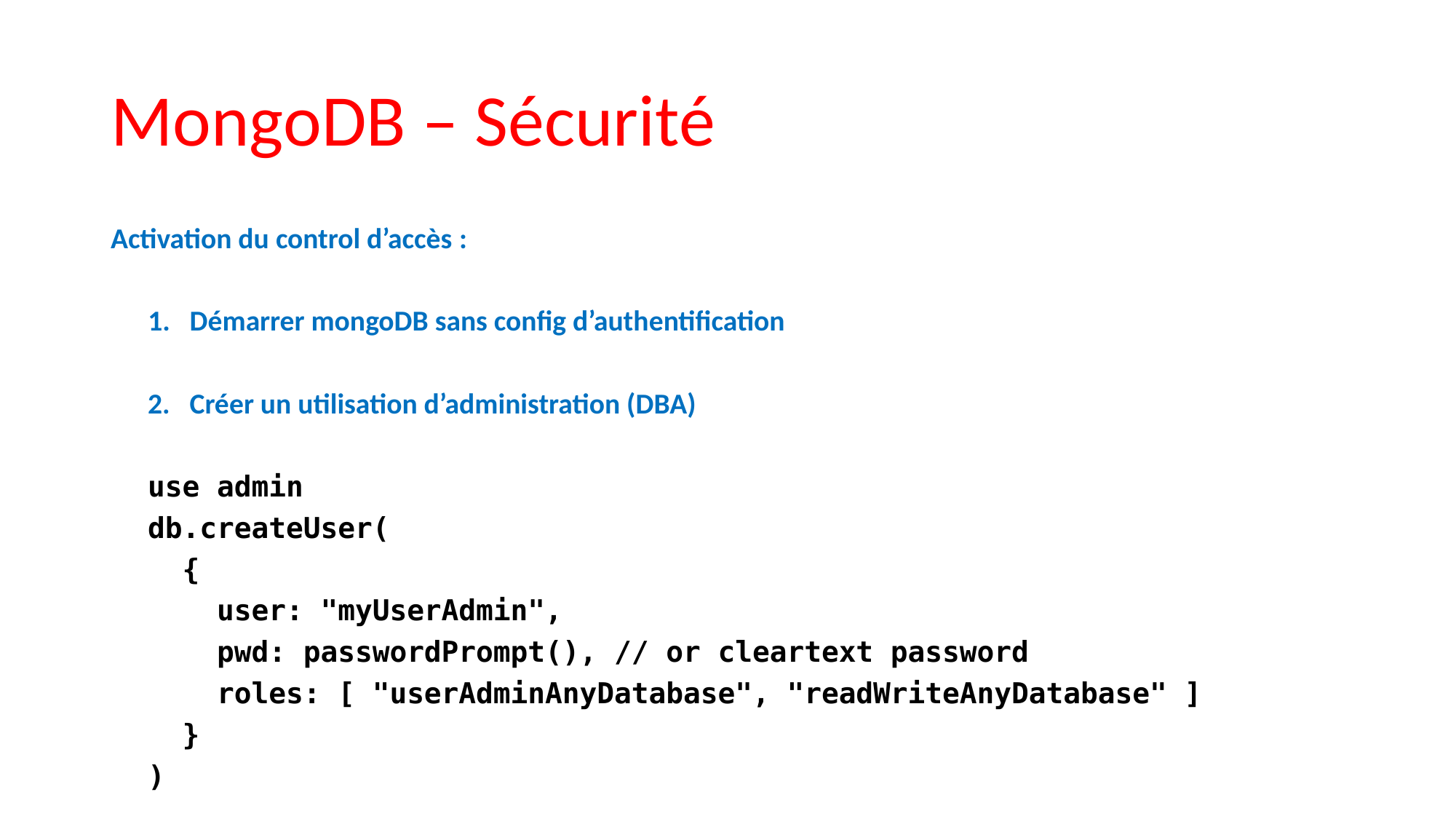

MongoDB – Sécurité
Activation du control d’accès :

Démarrer mongoDB sans config d’authentification

Créer un utilisation d’administration (DBA)

use admin
db.createUser(
  {
    user: "myUserAdmin",
    pwd: passwordPrompt(), // or cleartext password
    roles: [ "userAdminAnyDatabase", "readWriteAnyDatabase" ]
  }
)